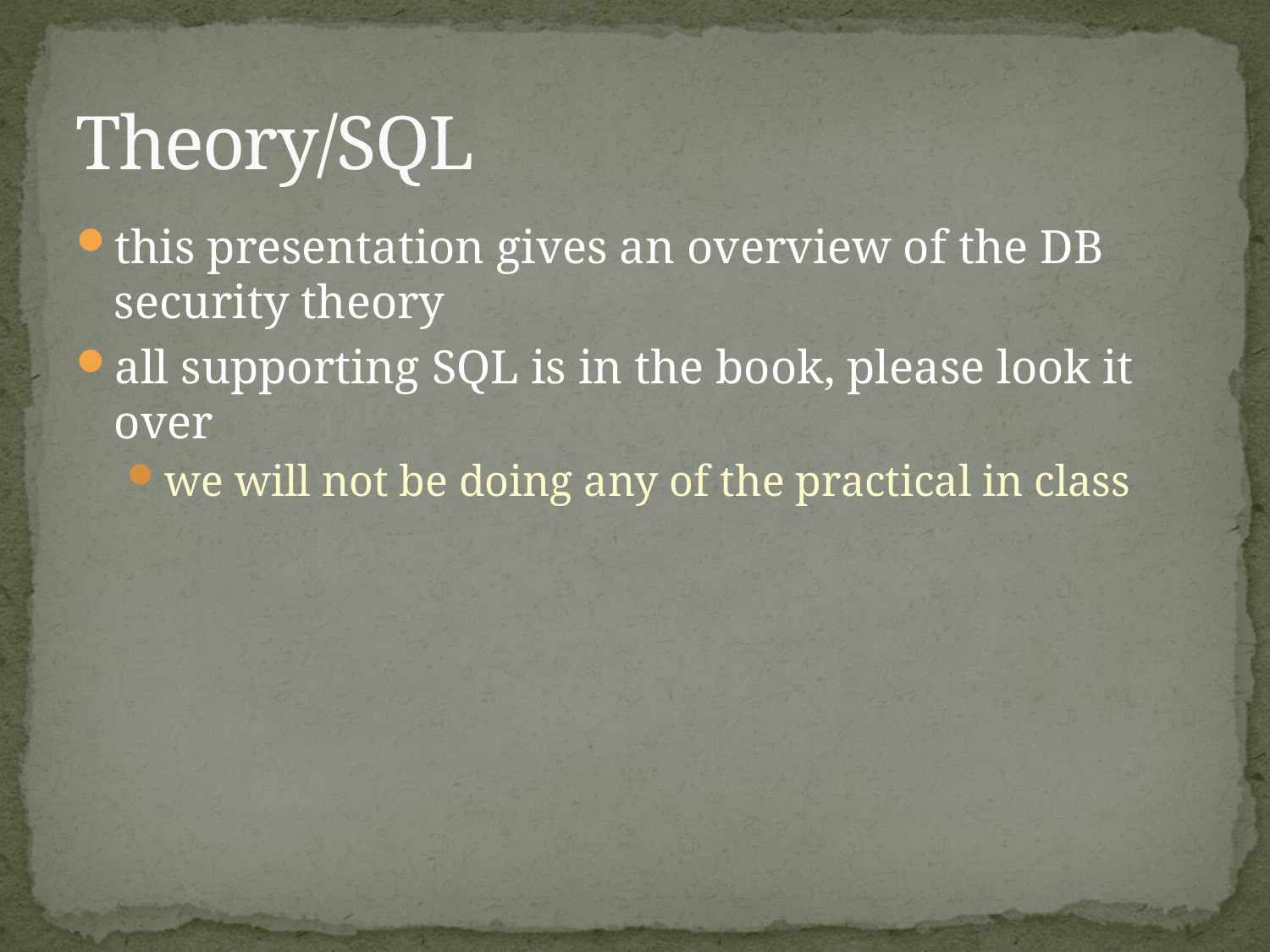

# Theory/SQL
this presentation gives an overview of the DB security theory
all supporting SQL is in the book, please look it over
we will not be doing any of the practical in class